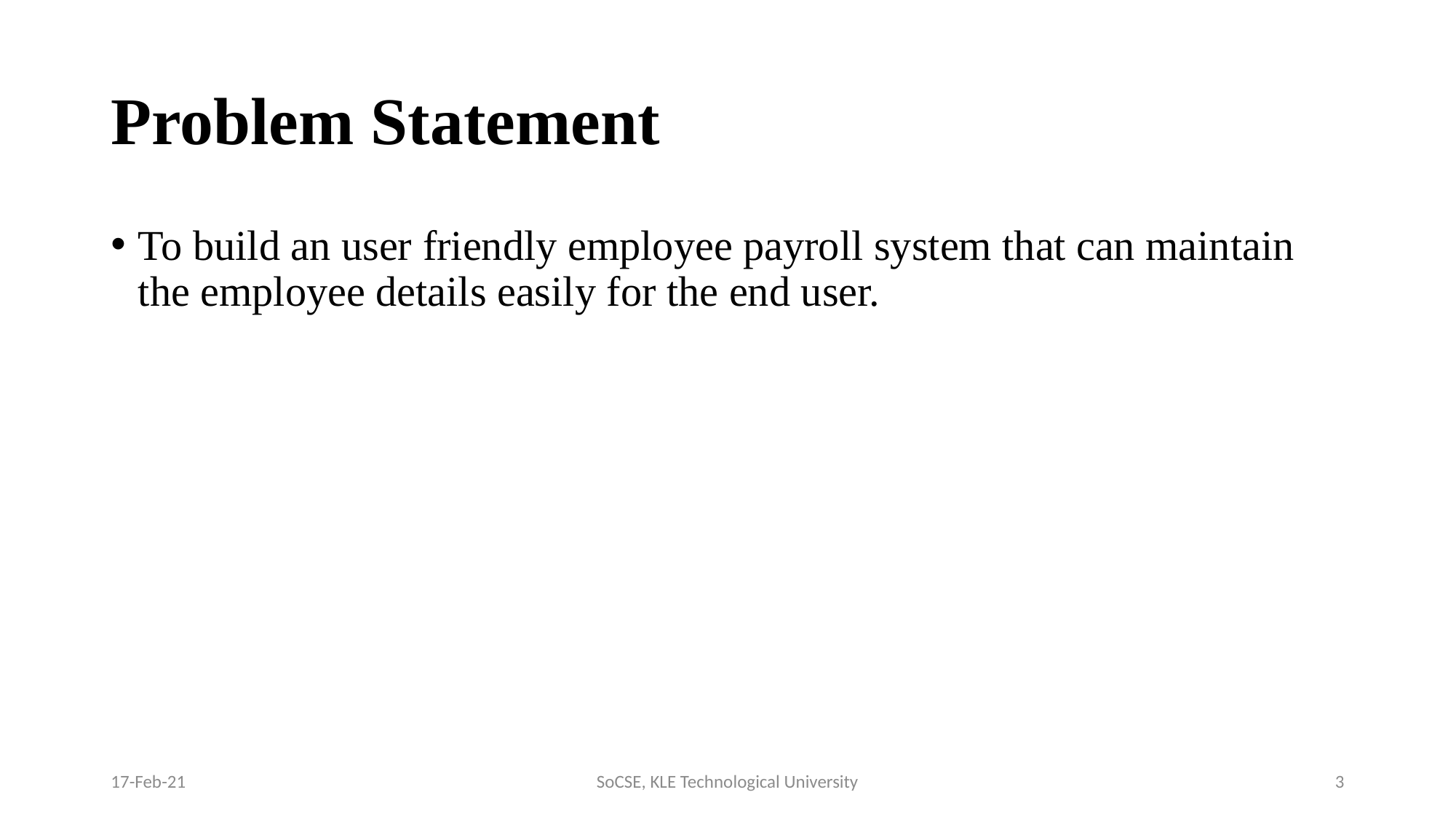

# Problem Statement
To build an user friendly employee payroll system that can maintain the employee details easily for the end user.
17-Feb-21
SoCSE, KLE Technological University
3